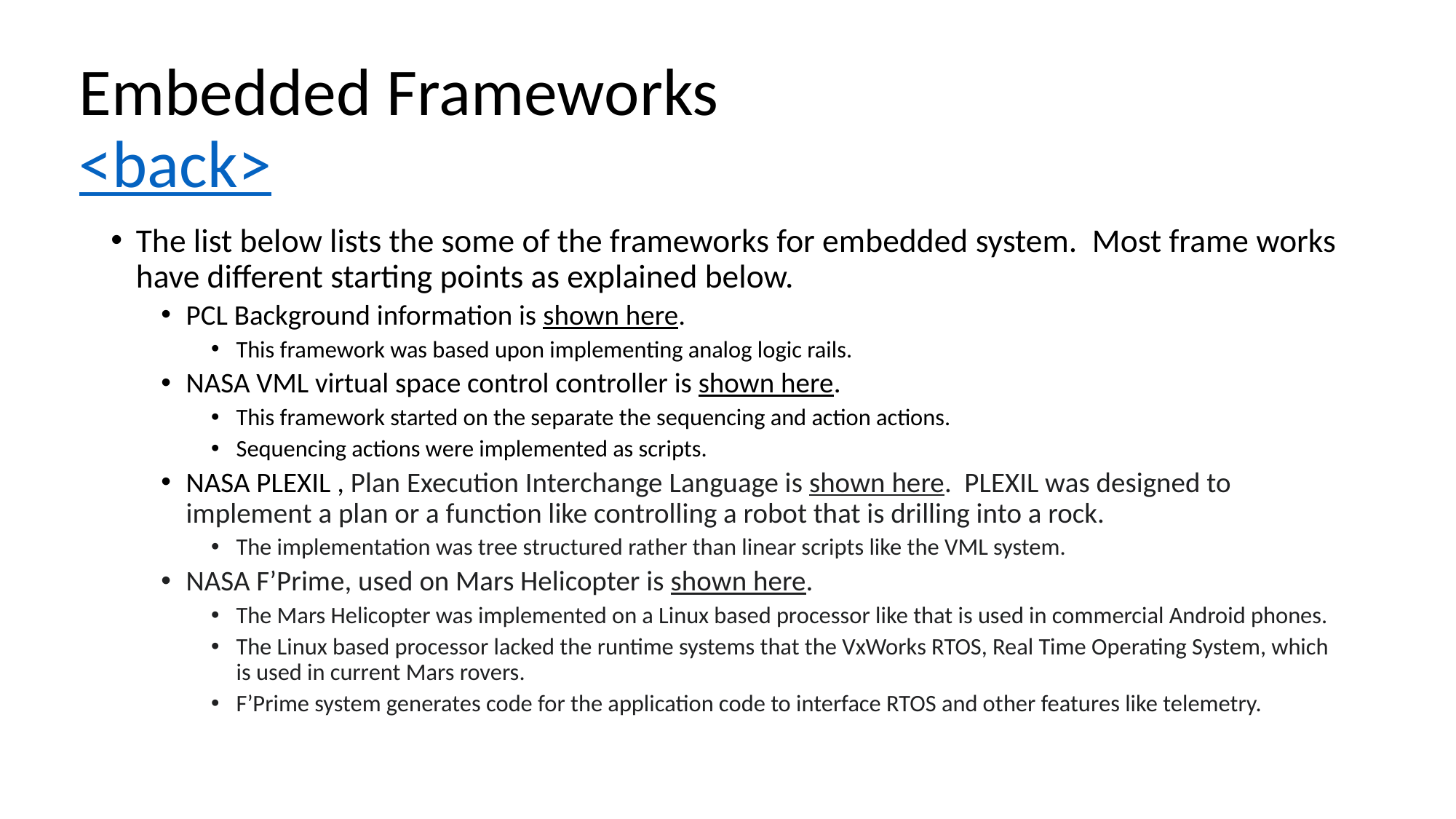

# Embedded Frameworks <back>
The list below lists the some of the frameworks for embedded system.  Most frame works have different starting points as explained below.
PCL Background information is shown here.
This framework was based upon implementing analog logic rails.
NASA VML virtual space control controller is shown here.
This framework started on the separate the sequencing and action actions.
Sequencing actions were implemented as scripts.
NASA PLEXIL , Plan Execution Interchange Language is shown here.  PLEXIL was designed to implement a plan or a function like controlling a robot that is drilling into a rock.
The implementation was tree structured rather than linear scripts like the VML system.
NASA F’Prime, used on Mars Helicopter is shown here.
The Mars Helicopter was implemented on a Linux based processor like that is used in commercial Android phones.
The Linux based processor lacked the runtime systems that the VxWorks RTOS, Real Time Operating System, which is used in current Mars rovers.
F’Prime system generates code for the application code to interface RTOS and other features like telemetry.